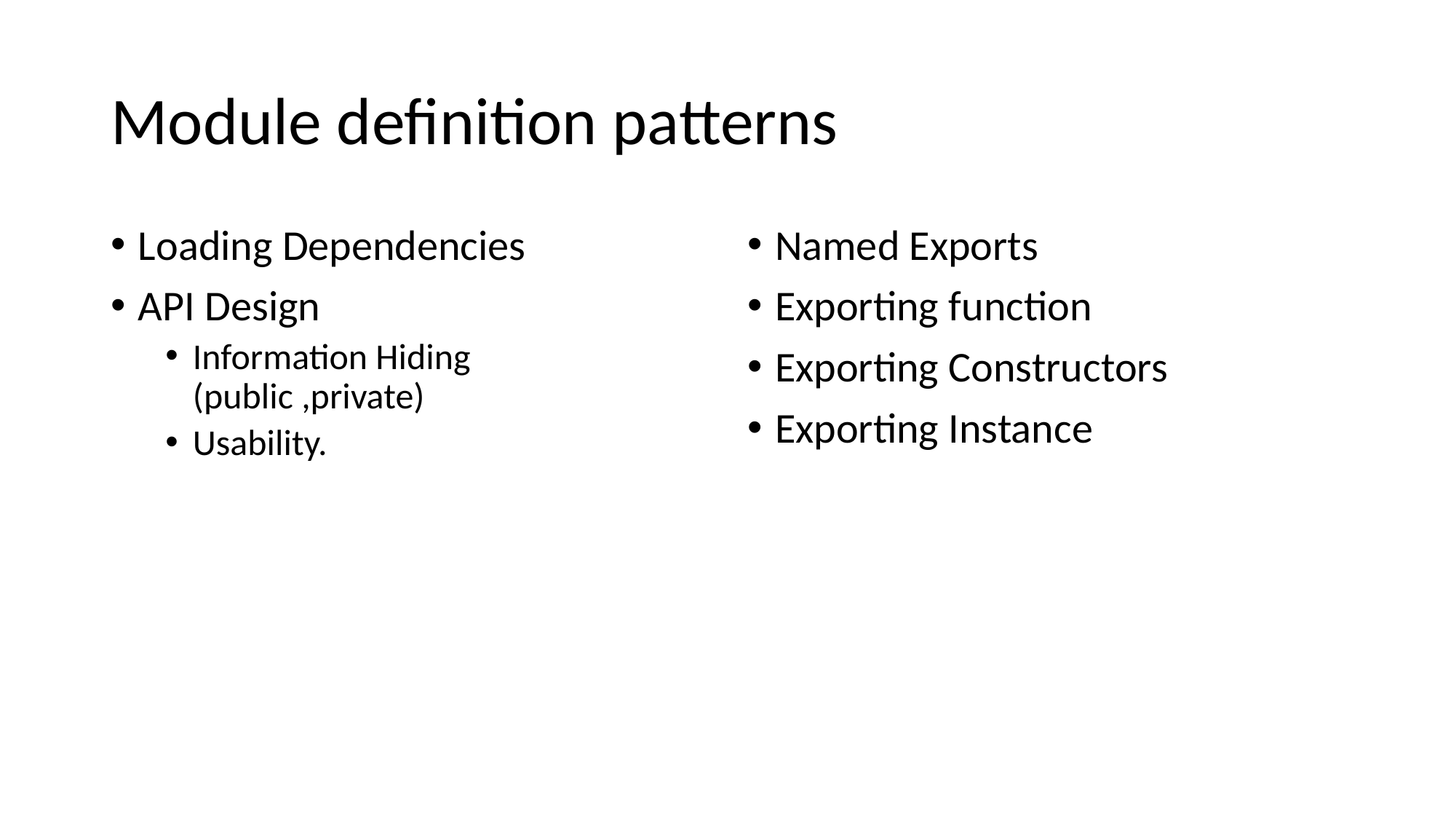

# Module definition patterns
Loading Dependencies
API Design
Information Hiding (public ,private)
Usability.
Named Exports
Exporting function
Exporting Constructors
Exporting Instance